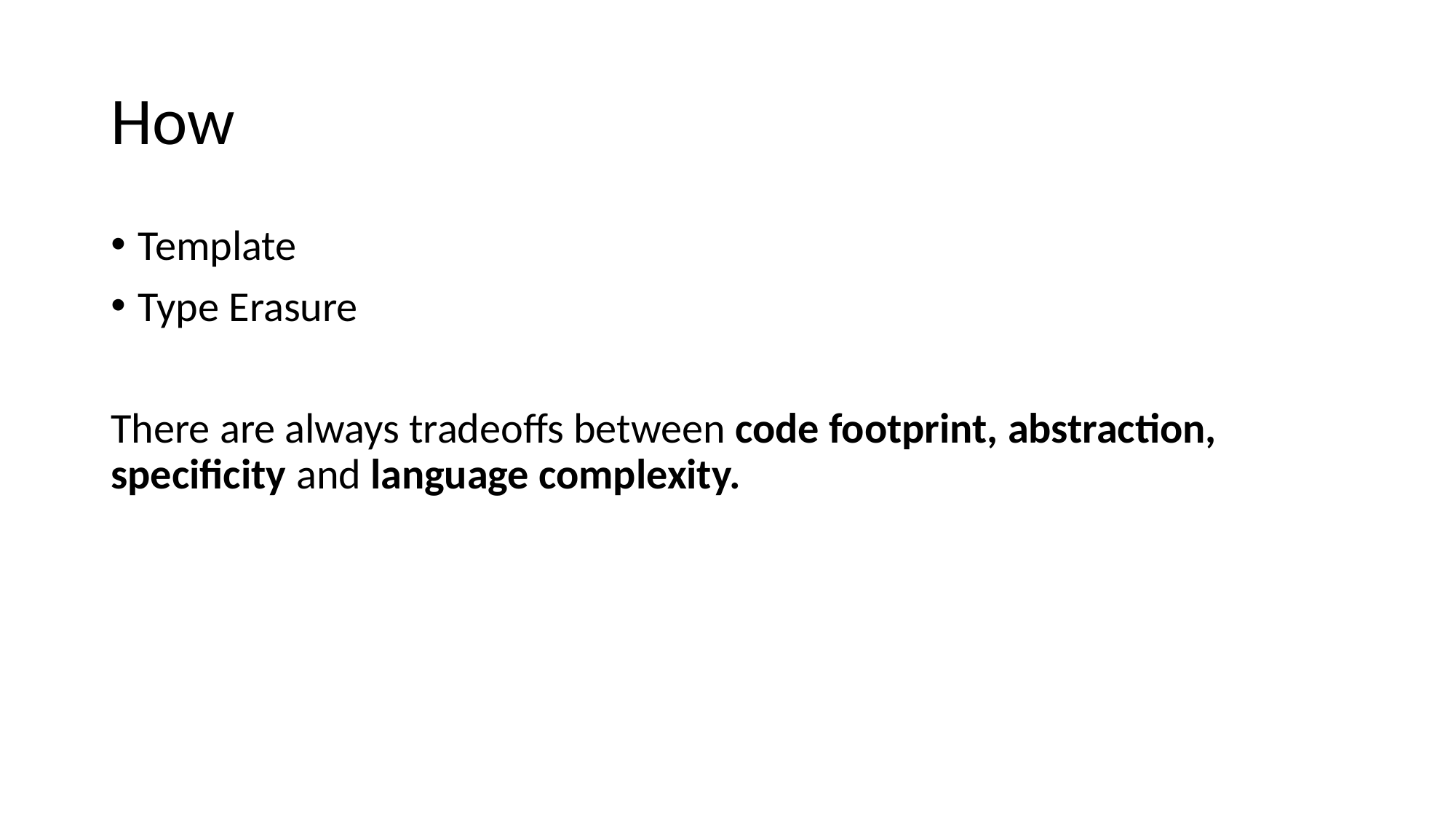

# How
Template
Type Erasure

There are always tradeoffs between code footprint, abstraction, specificity and language complexity.